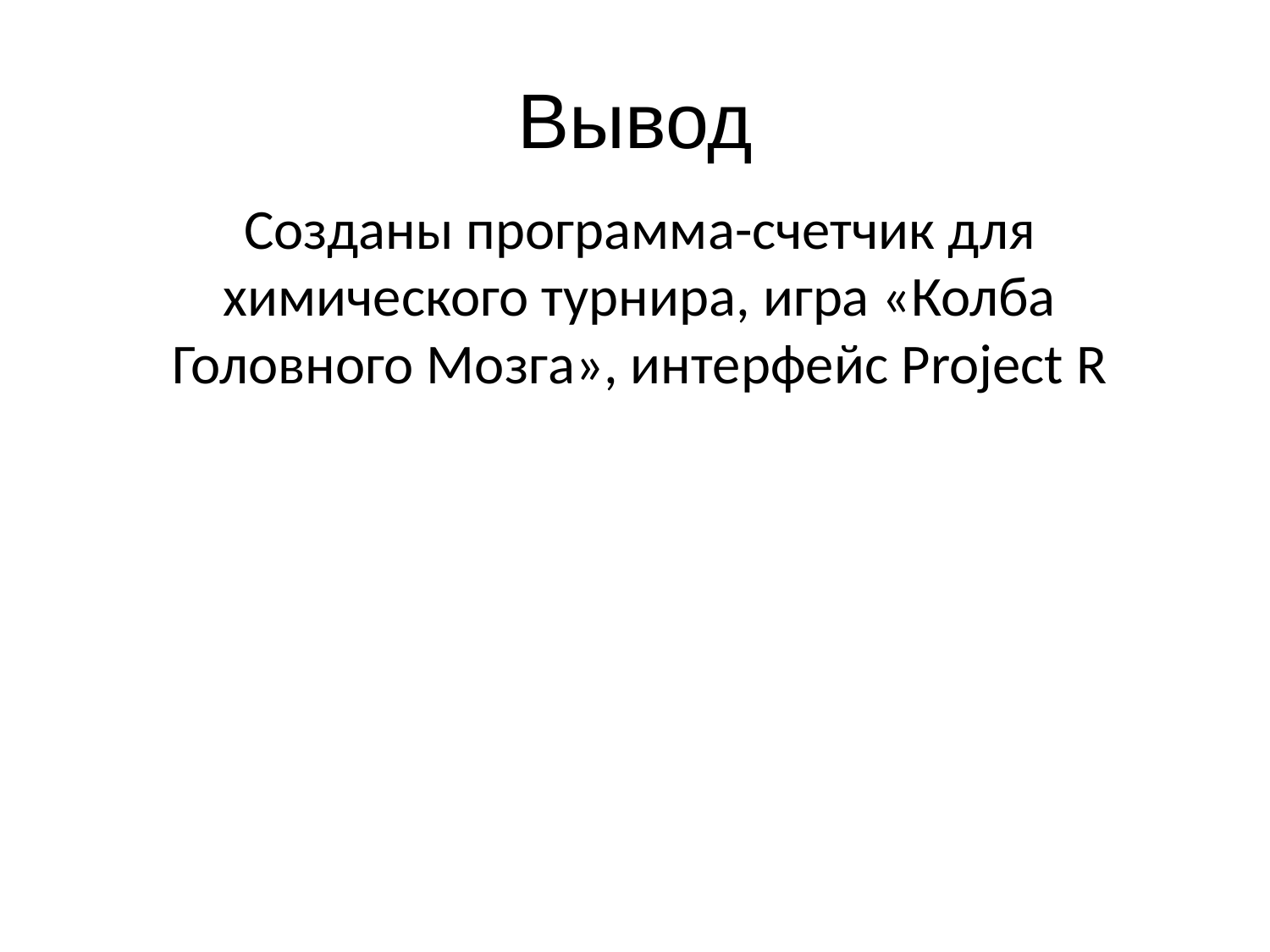

# Вывод
Созданы программа-счетчик для химического турнира, игра «Колба Головного Мозга», интерфейс Project R